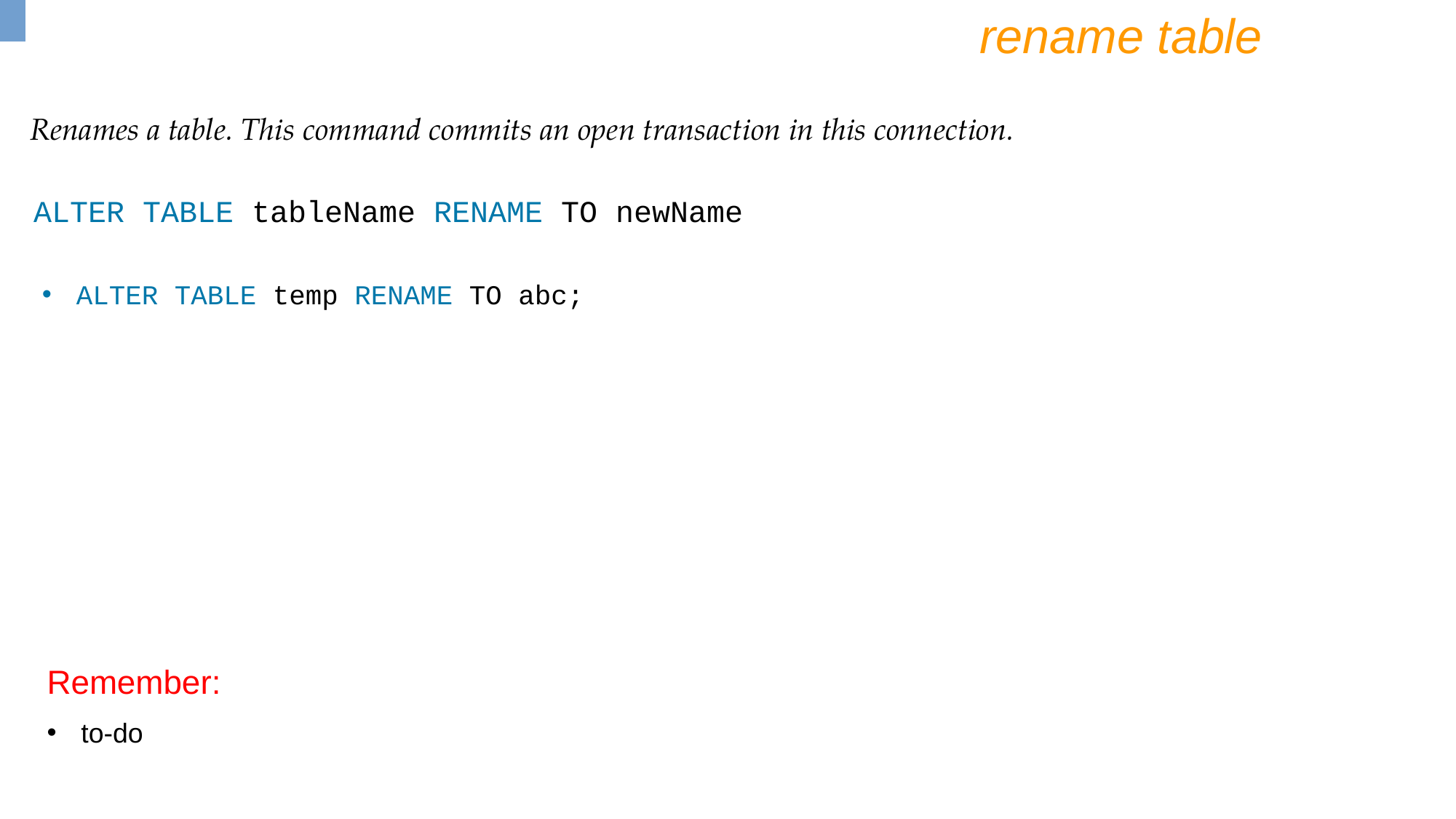

rename table
Renames a table. This command commits an open transaction in this connection.
ALTER TABLE tableName RENAME TO newName
ALTER TABLE temp RENAME TO abc;
Remember:

to-do